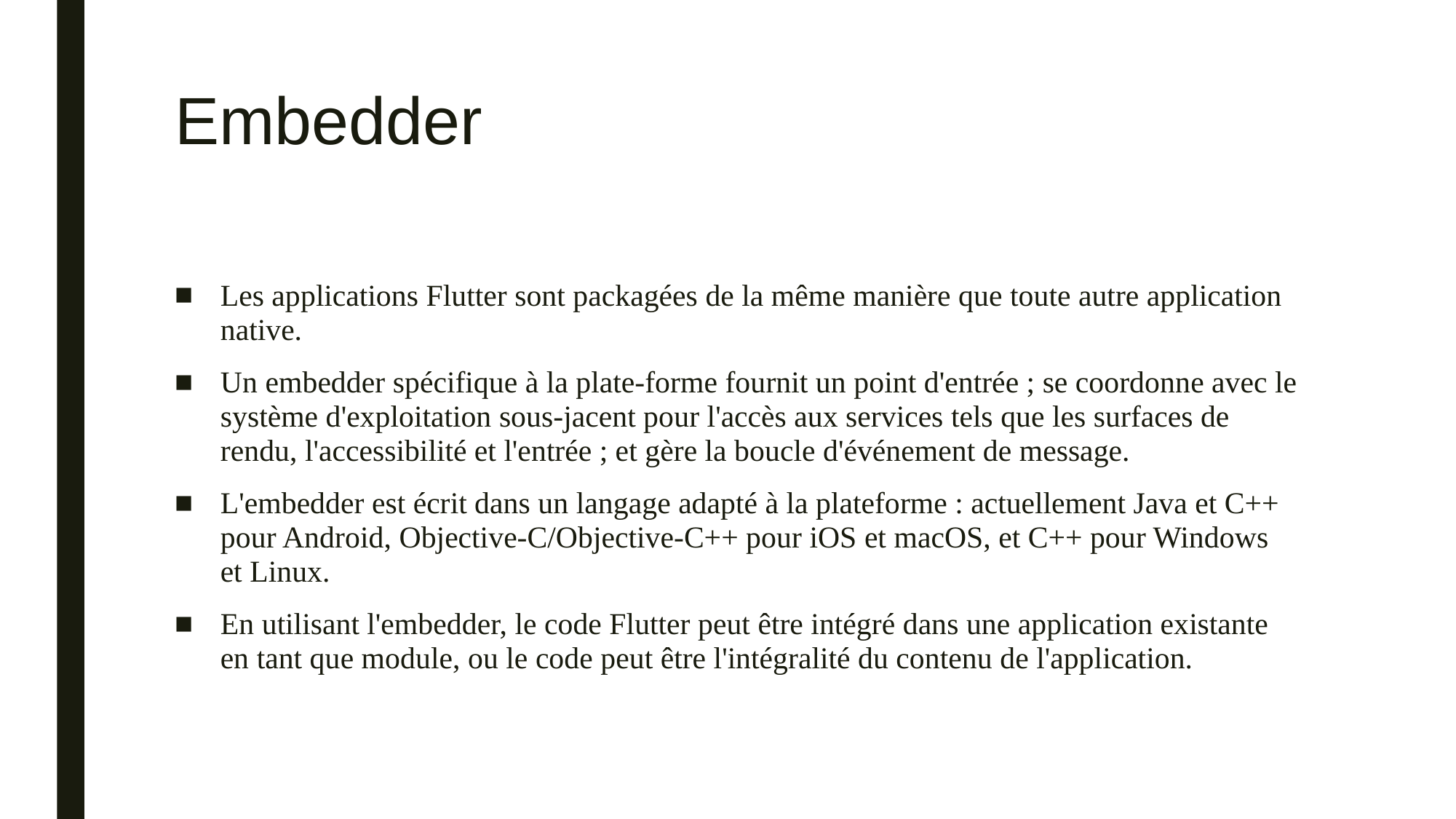

# Embedder
Les applications Flutter sont packagées de la même manière que toute autre application native.
Un embedder spécifique à la plate-forme fournit un point d'entrée ; se coordonne avec le système d'exploitation sous-jacent pour l'accès aux services tels que les surfaces de rendu, l'accessibilité et l'entrée ; et gère la boucle d'événement de message.
L'embedder est écrit dans un langage adapté à la plateforme : actuellement Java et C++ pour Android, Objective-C/Objective-C++ pour iOS et macOS, et C++ pour Windows et Linux.
En utilisant l'embedder, le code Flutter peut être intégré dans une application existante en tant que module, ou le code peut être l'intégralité du contenu de l'application.